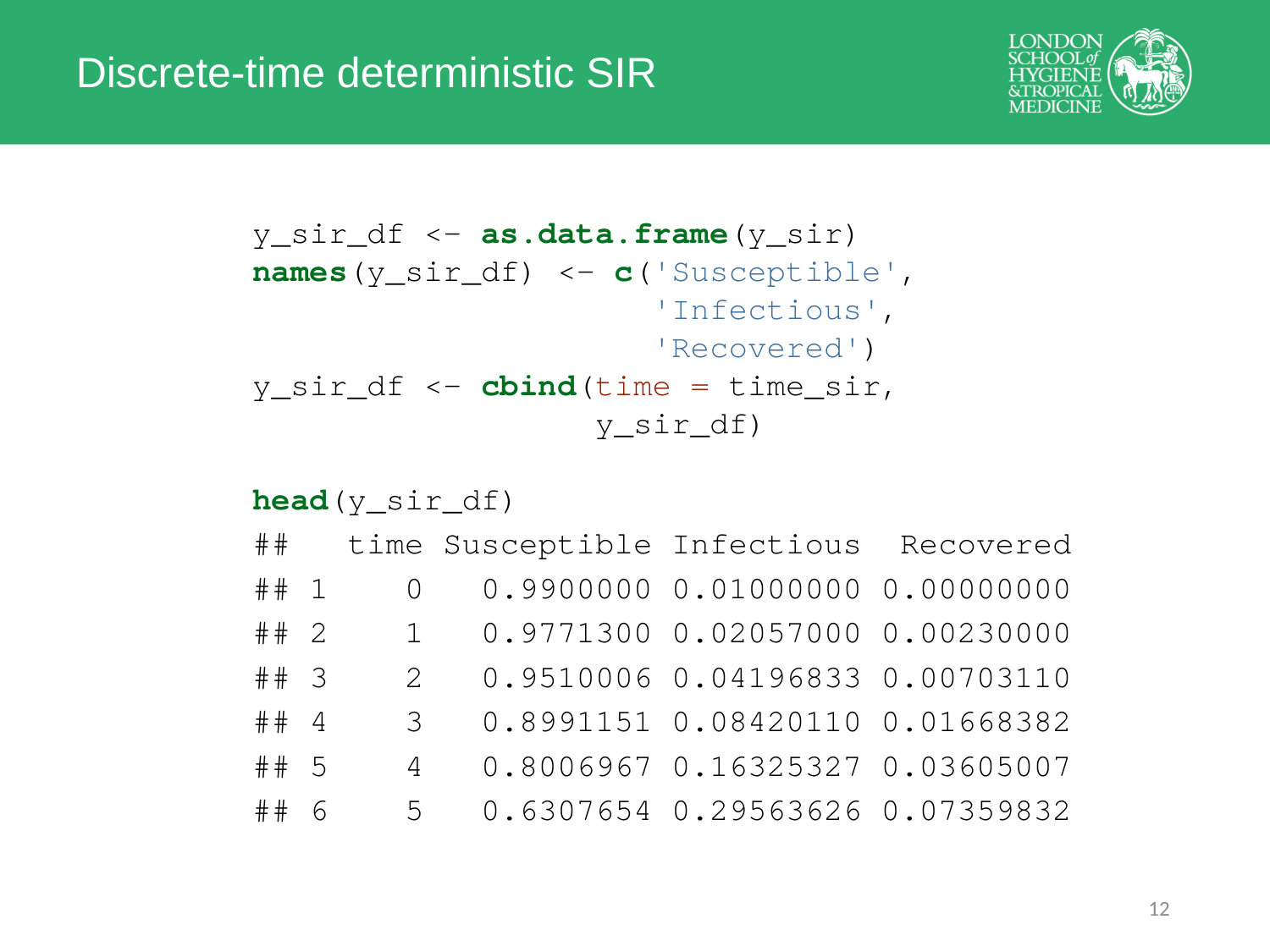

# Discrete-time deterministic SIR
y_sir_df <- as.data.frame(y_sir)
names(y_sir_df) <- c('Susceptible',
                     'Infectious',
                     'Recovered')
y_sir_df <- cbind(time = time_sir,
                  y_sir_df)
head(y_sir_df)
##   time Susceptible Infectious  Recovered
## 1    0   0.9900000 0.01000000 0.00000000
## 2    1   0.9771300 0.02057000 0.00230000
## 3    2   0.9510006 0.04196833 0.00703110
## 4    3   0.8991151 0.08420110 0.01668382
## 5    4   0.8006967 0.16325327 0.03605007
## 6    5   0.6307654 0.29563626 0.07359832
12